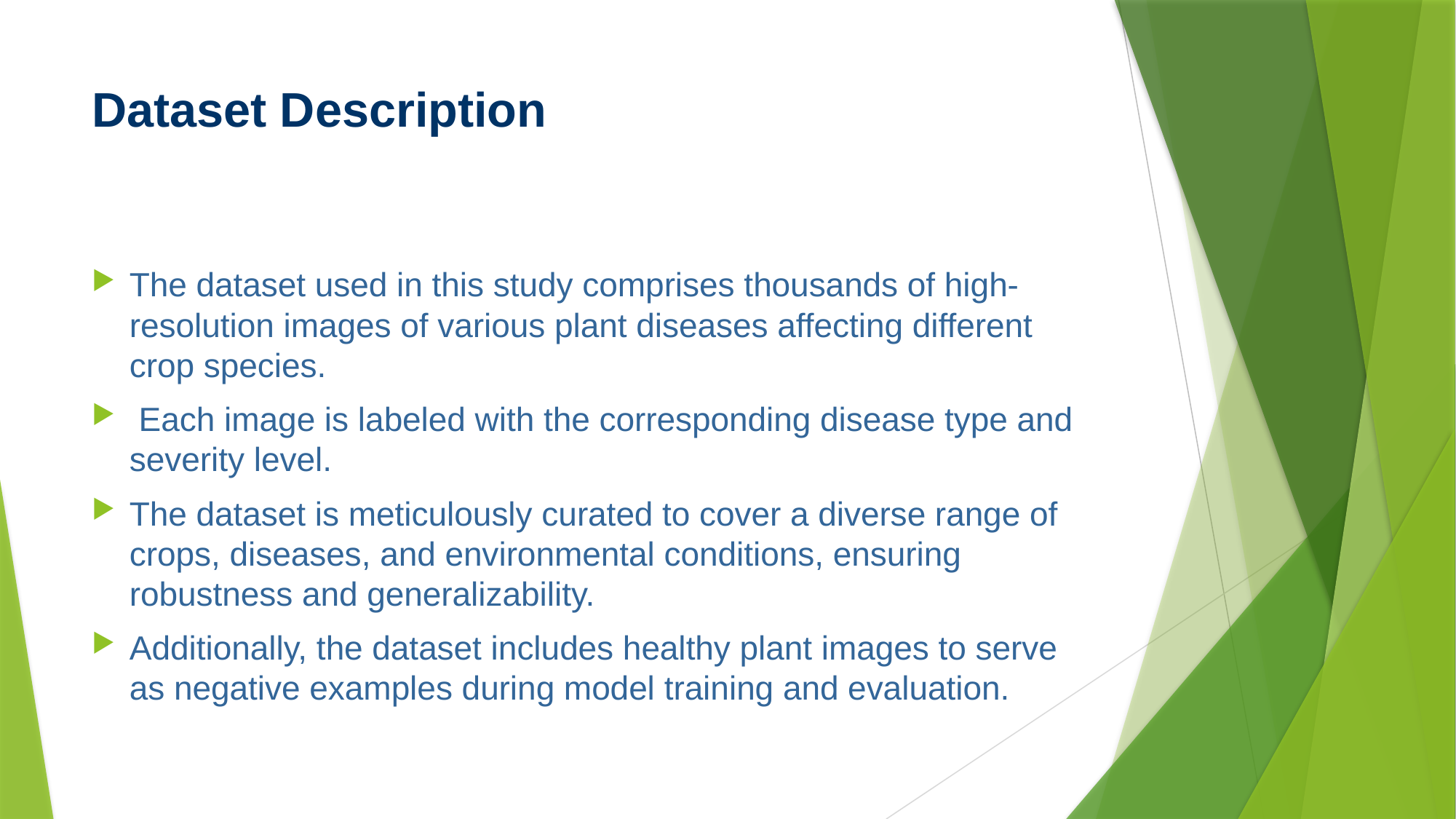

# Dataset Description
The dataset used in this study comprises thousands of high-resolution images of various plant diseases affecting different crop species.
 Each image is labeled with the corresponding disease type and severity level.
The dataset is meticulously curated to cover a diverse range of crops, diseases, and environmental conditions, ensuring robustness and generalizability.
Additionally, the dataset includes healthy plant images to serve as negative examples during model training and evaluation.